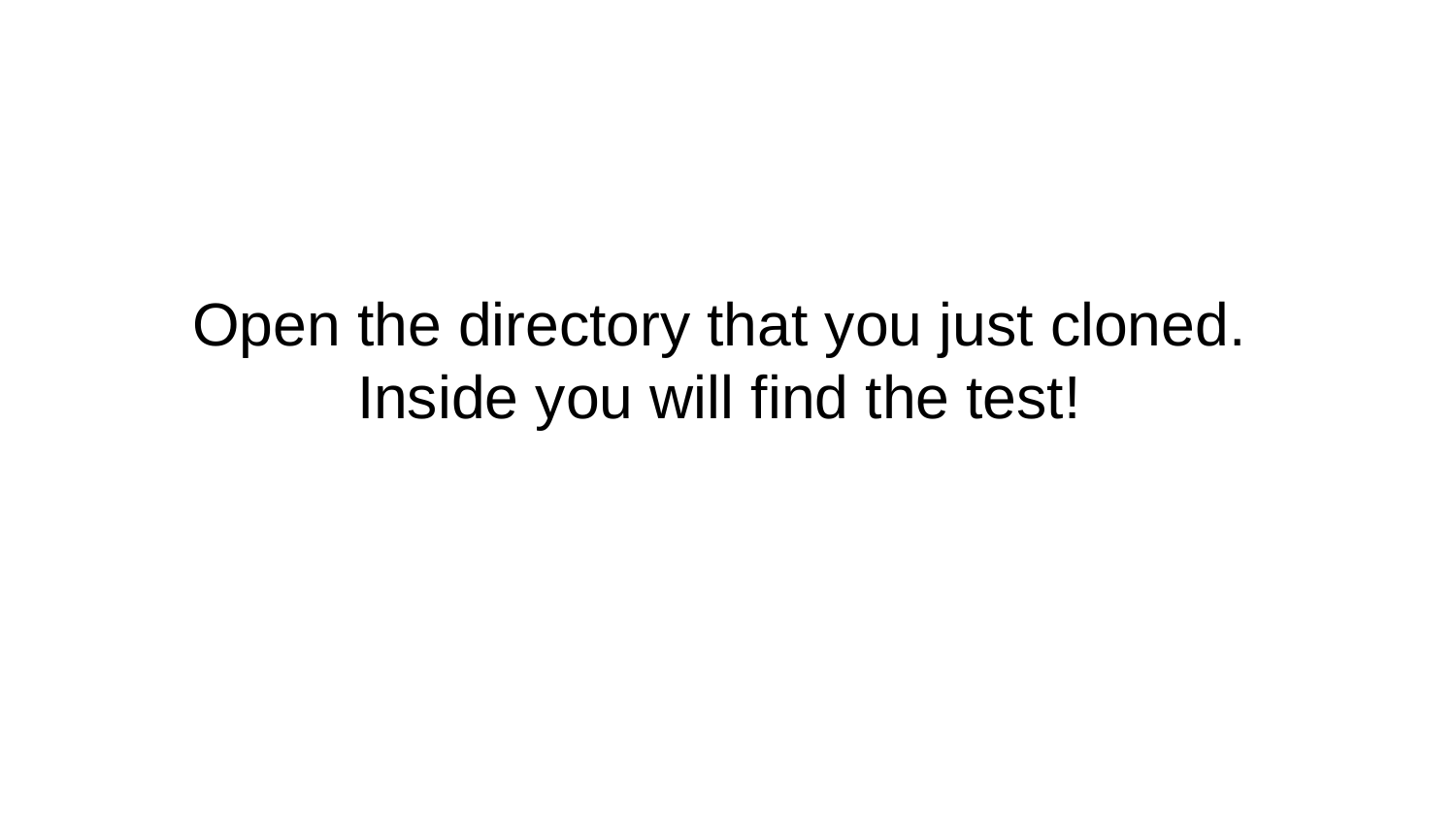

# Open the directory that you just cloned.
Inside you will find the test!